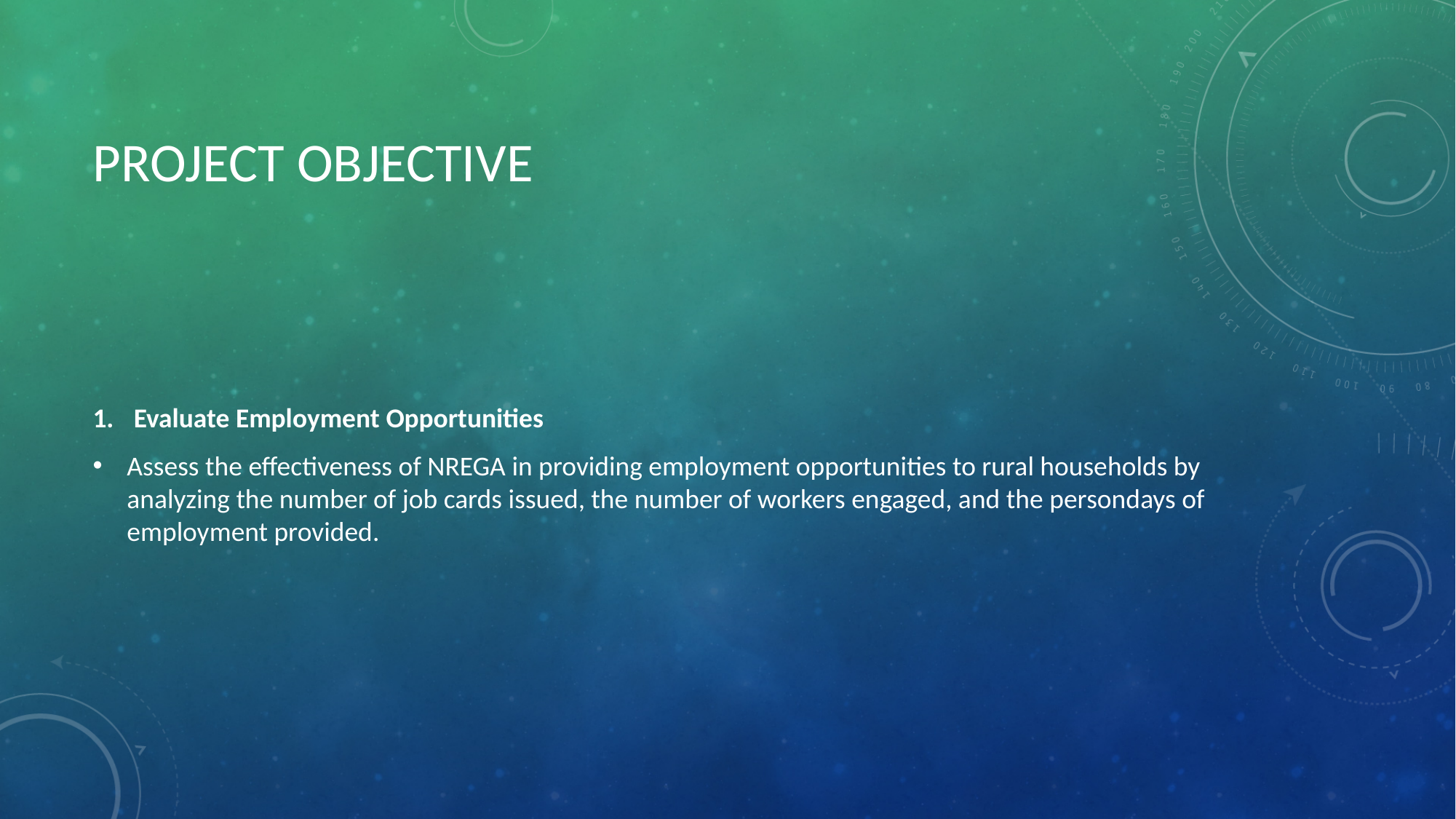

# PROJECT OBJECTIVE
Evaluate Employment Opportunities
Assess the effectiveness of NREGA in providing employment opportunities to rural households by analyzing the number of job cards issued, the number of workers engaged, and the persondays of employment provided.